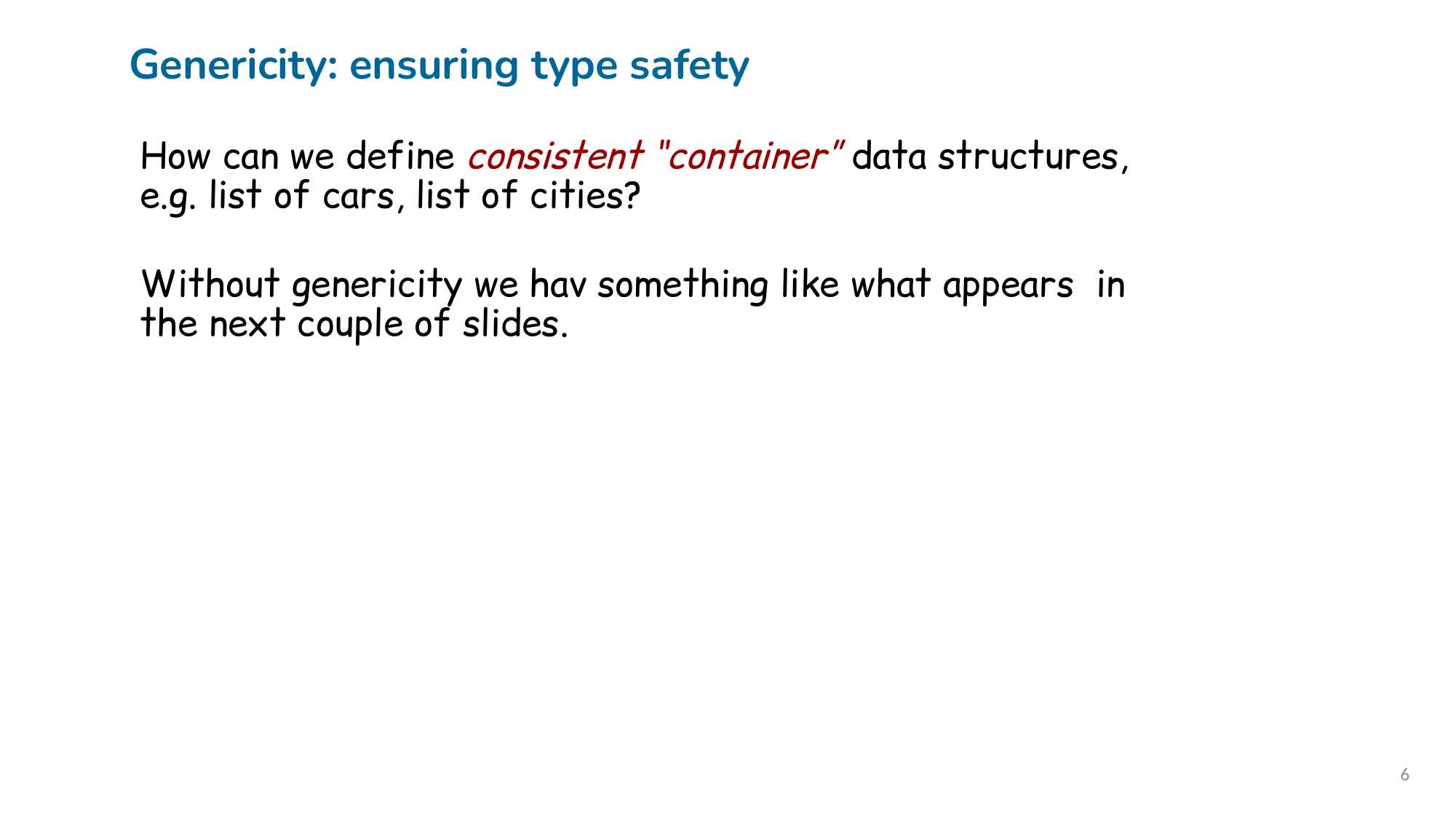

# Genericity: ensuring type safety
How can we define consistent “container” data structures, e.g. list of cars, list of cities?

Without genericity we hav something like what appears  in the next couple of slides.

6